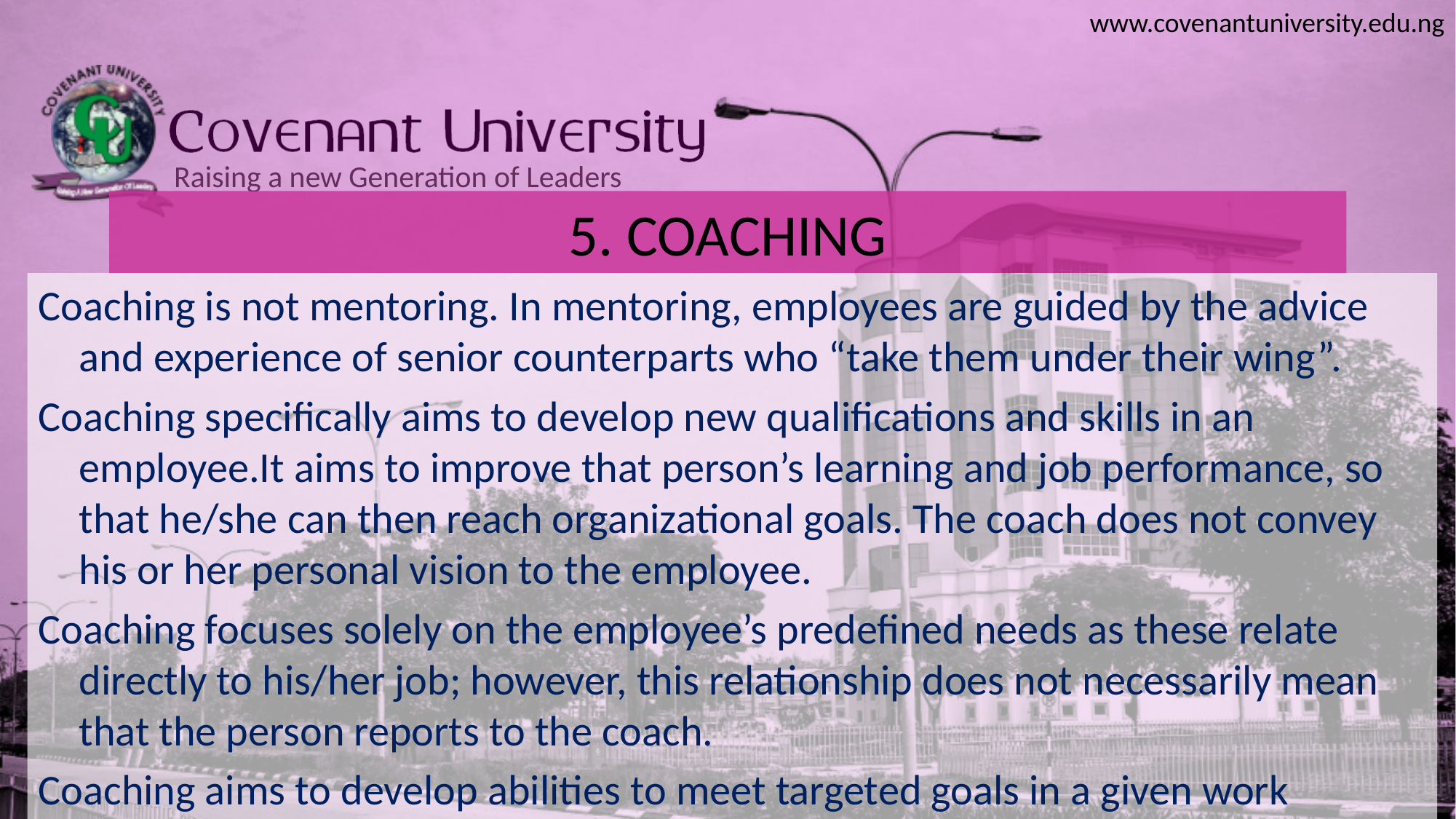

# 5. COACHING
Coaching is not mentoring. In mentoring, employees are guided by the advice and experience of senior counterparts who “take them under their wing”.
Coaching specifically aims to develop new qualifications and skills in an employee.It aims to improve that person’s learning and job performance, so that he/she can then reach organizational goals. The coach does not convey his or her personal vision to the employee.
Coaching focuses solely on the employee’s predefined needs as these relate directly to his/her job; however, this relationship does not necessarily mean that the person reports to the coach.
Coaching aims to develop abilities to meet targeted goals in a given work situation.